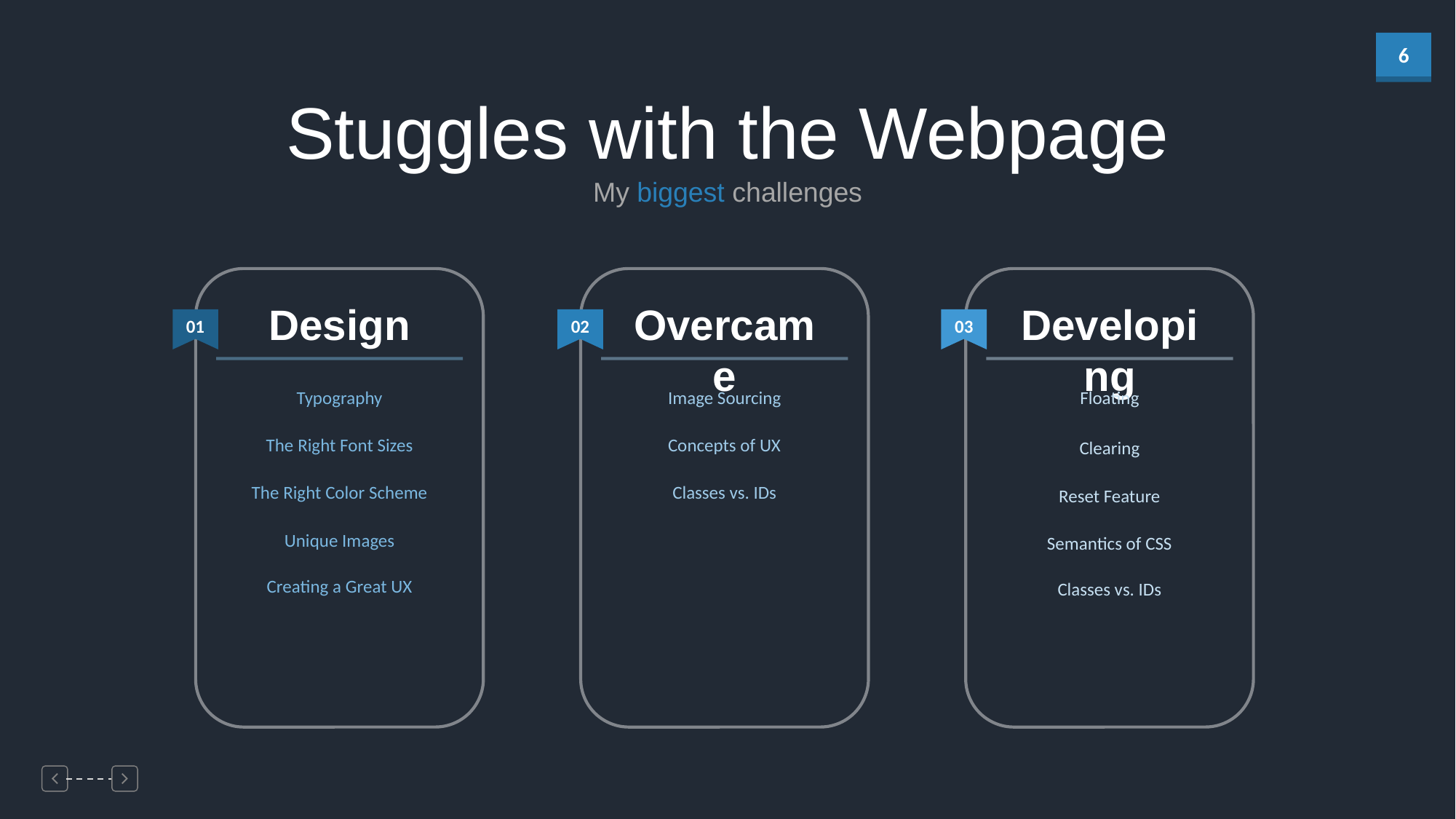

Stuggles with the Webpage
My biggest challenges

Design
Typography
The Right Font Sizes
The Right Color Scheme
Unique Images
Creating a Great UX

Overcame
Image Sourcing
Concepts of UX
Classes vs. IDs

Developing
Floating
Clearing
Reset Feature
Semantics of CSS
Classes vs. IDs
01
02
03